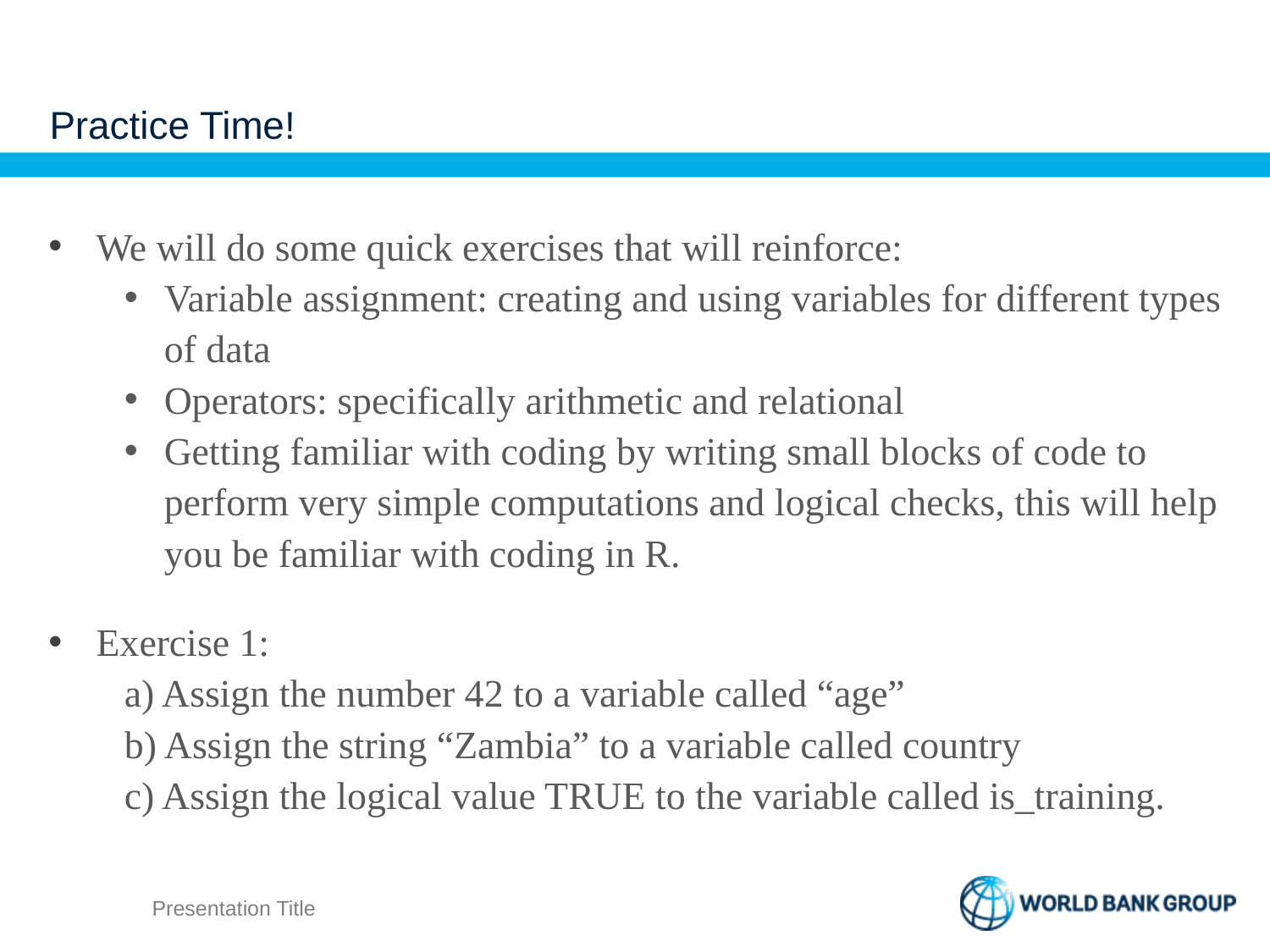

# Practice Time!
We will do some quick exercises that will reinforce:
Variable assignment: creating and using variables for different types of data
Operators: specifically arithmetic and relational
Getting familiar with coding by writing small blocks of code to perform very simple computations and logical checks, this will help you be familiar with coding in R.
Exercise 1:
a) Assign the number 42 to a variable called “age”
b) Assign the string “Zambia” to a variable called country
c) Assign the logical value TRUE to the variable called is_training.

Presentation Title